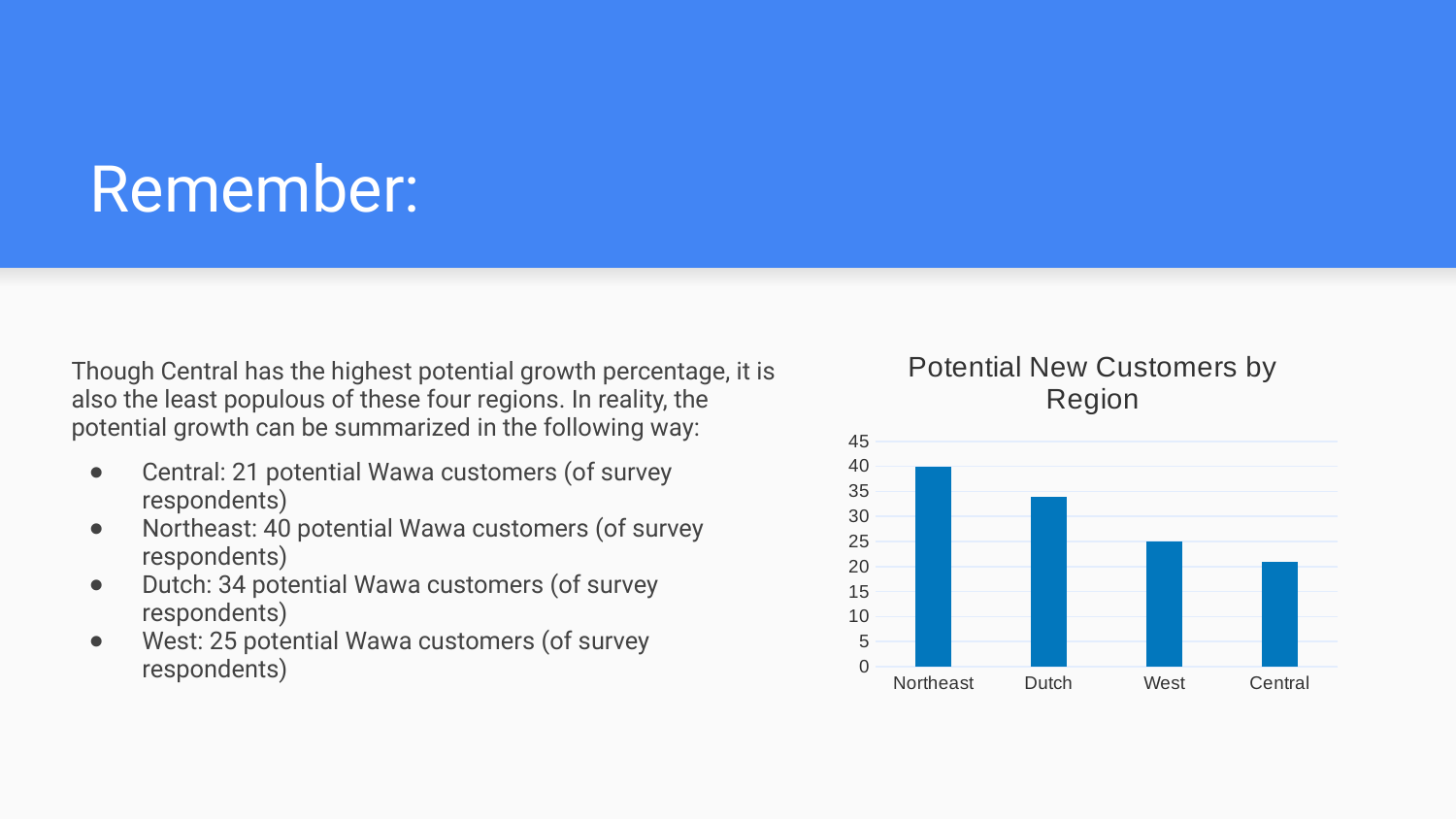

# Remember:

### Chart: Potential New Customers by Region

| Category | Potential New Customers (Survey) |
|---|---|
| Northeast | 40.0 |
| Dutch | 34.0 |
| West | 25.0 |
| Central | 21.0 |
Though Central has the highest potential growth percentage, it is also the least populous of these four regions. In reality, the potential growth can be summarized in the following way:
Central: 21 potential Wawa customers (of survey respondents)
Northeast: 40 potential Wawa customers (of survey respondents)
Dutch: 34 potential Wawa customers (of survey respondents)
West: 25 potential Wawa customers (of survey respondents)